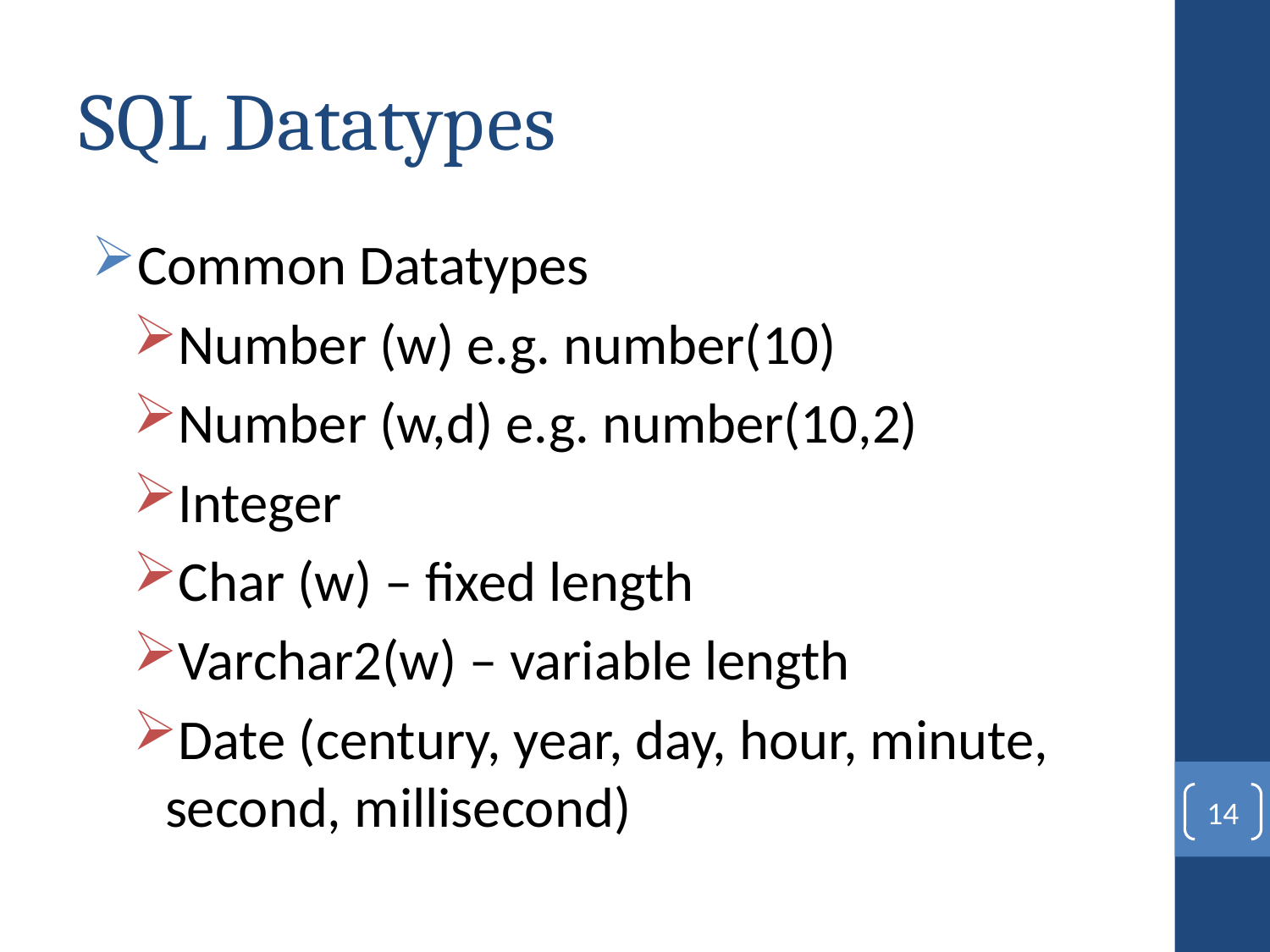

# SQL Datatypes
Common Datatypes
Number (w) e.g. number(10)
Number (w,d) e.g. number(10,2)
Integer
Char (w) – fixed length
Varchar2(w) – variable length
Date (century, year, day, hour, minute, second, millisecond)

14